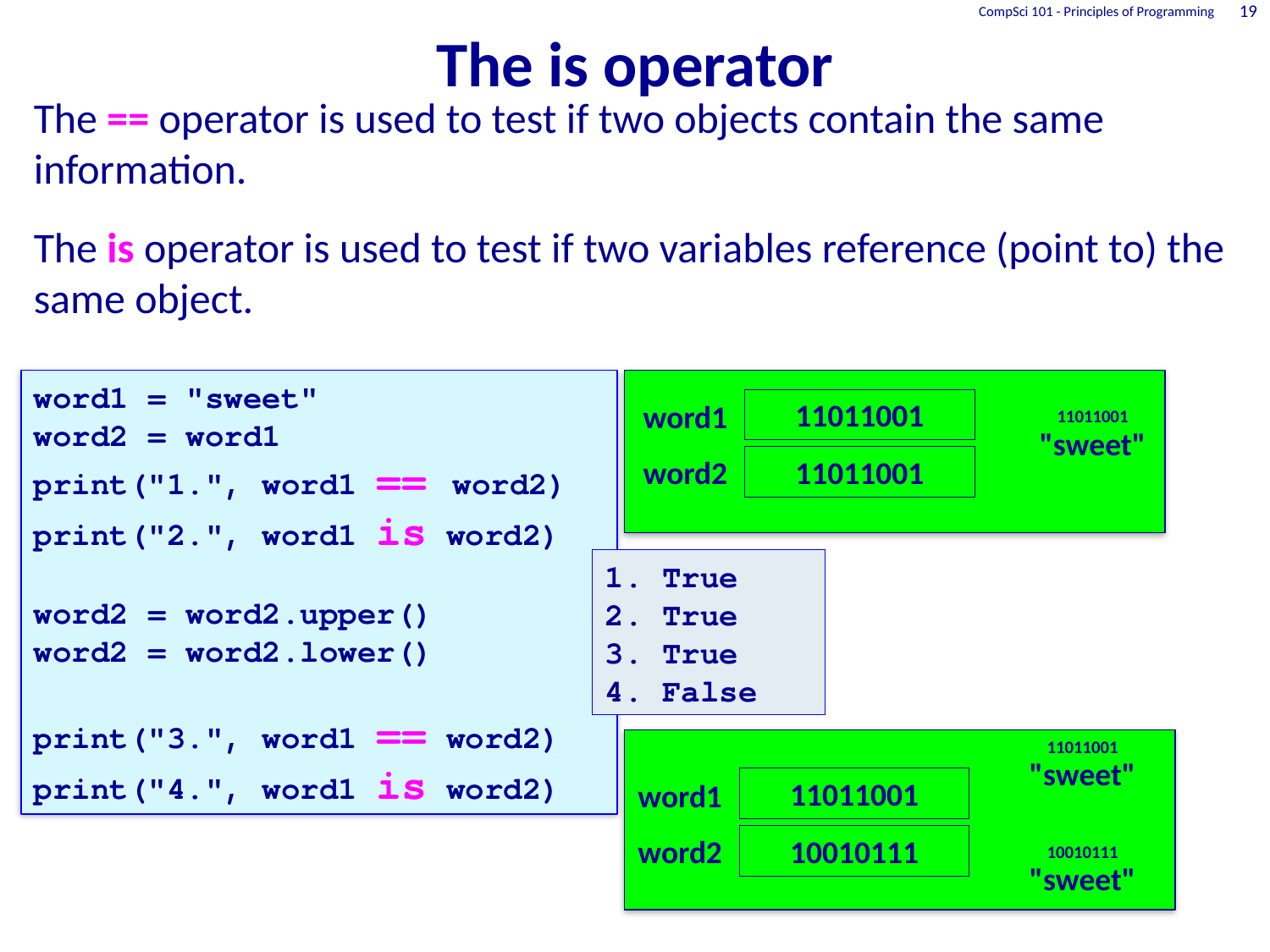

# The is operator
CompSci 101 - Principles of Programming
19
The == operator is used to test if two objects contain the same information.

The is operator is used to test if two variables reference (point to) the same object.

word1 = "sweet"
word2 = word1
print("1.", word1 == word2)
print("2.", word1 is word2)

word2 = word2.upper()
word2 = word2.lower()

print("3.", word1 == word2)
print("4.", word1 is word2)

11011001
word1
11011001
"sweet"
word2
11011001
1. True
2. True
3. True
4. False

11011001
"sweet"
11011001
word1
word2
10010111
10010111
"sweet"